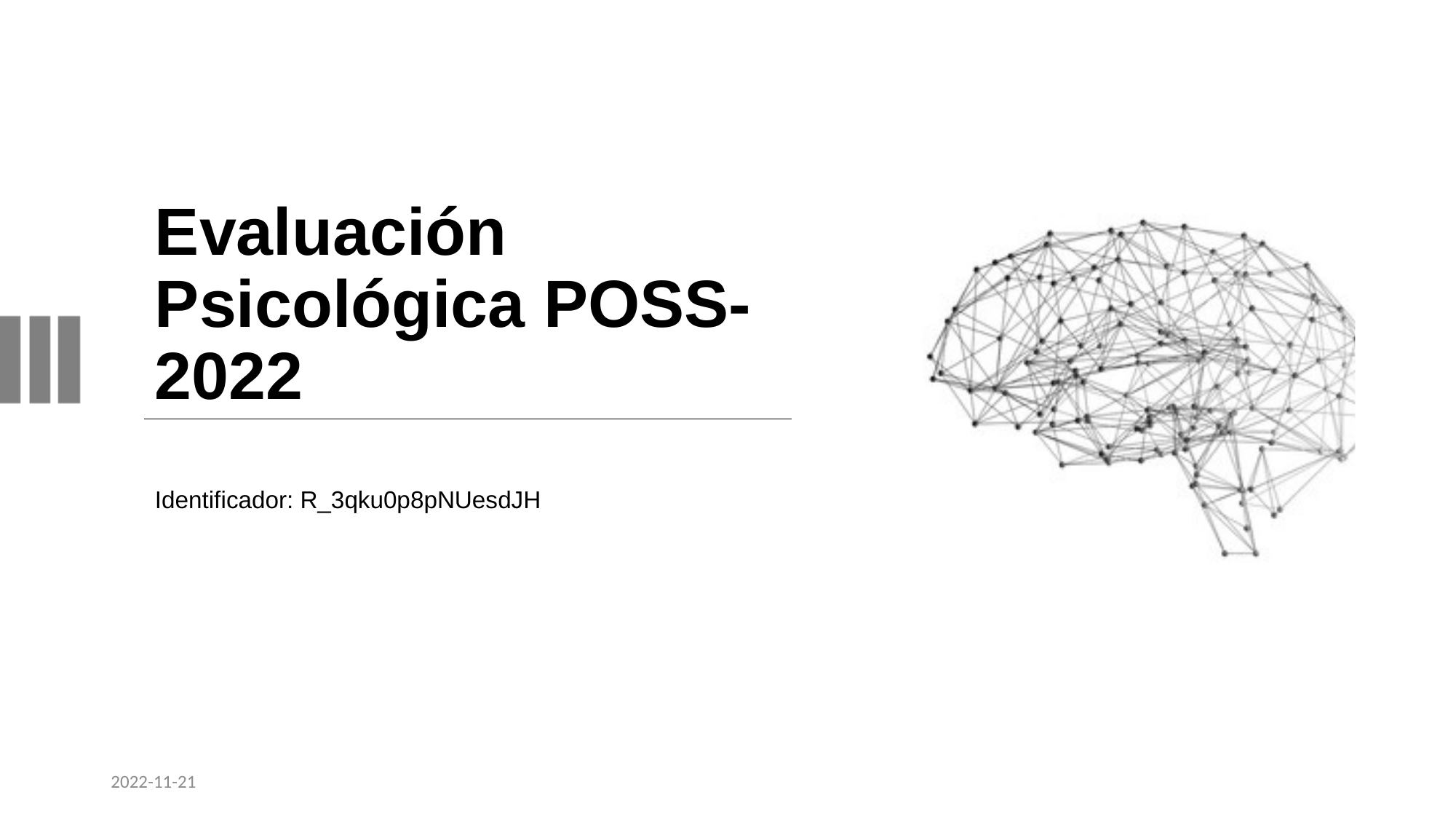

# Evaluación Psicológica POSS-2022
Identificador: R_3qku0p8pNUesdJH
2022-11-21